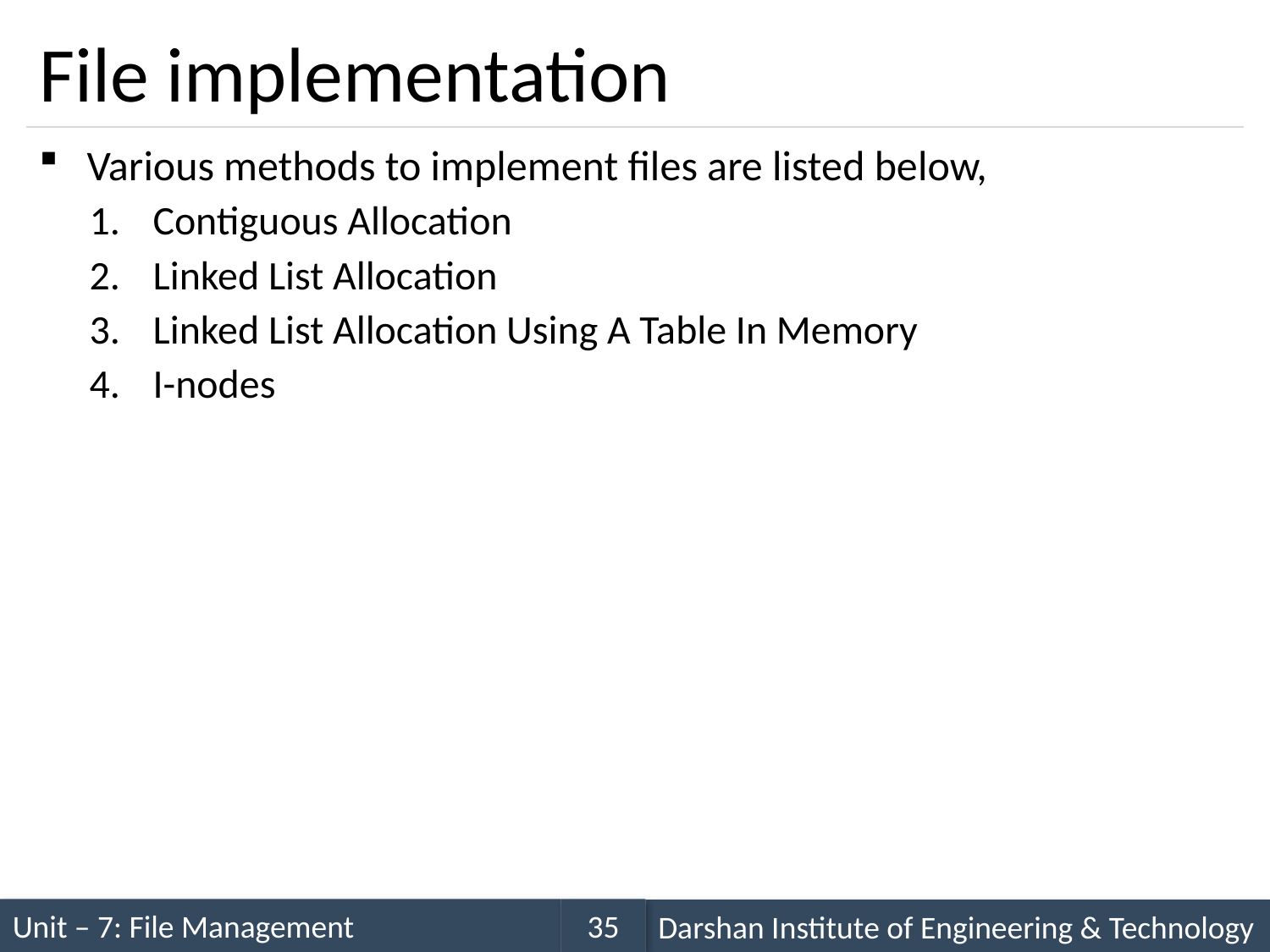

# File implementation
Various methods to implement files are listed below,
Contiguous Allocation
Linked List Allocation
Linked List Allocation Using A Table In Memory
I-nodes